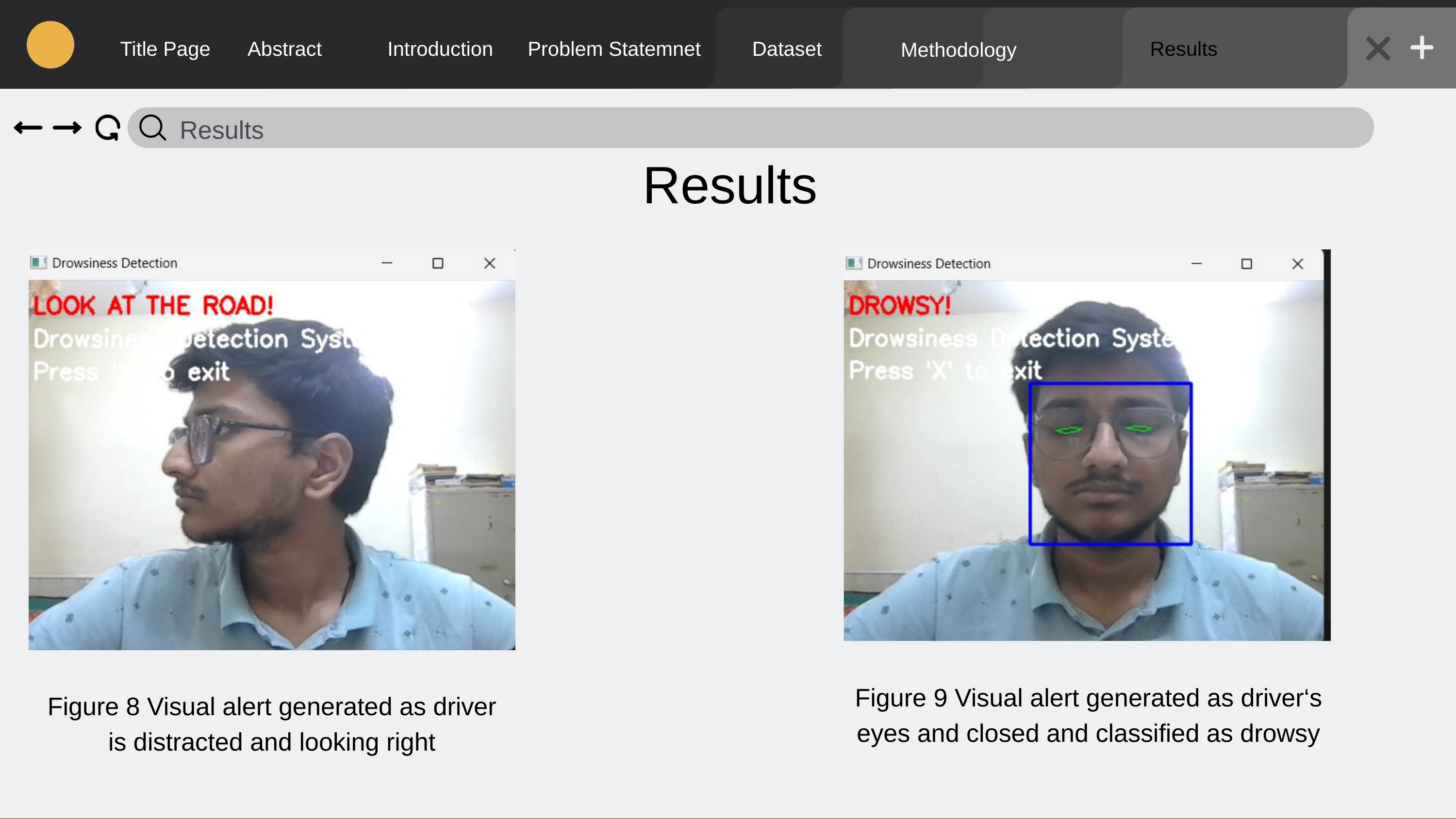

Title Page
Abstract
Introduction
Problem Statemnet
Dataset
Results
Methodology

Results

Results

Figure 9 Visual alert generated as driver‘s eyes and closed and classified as drowsy
Figure 8 Visual alert generated as driver is distracted and looking right